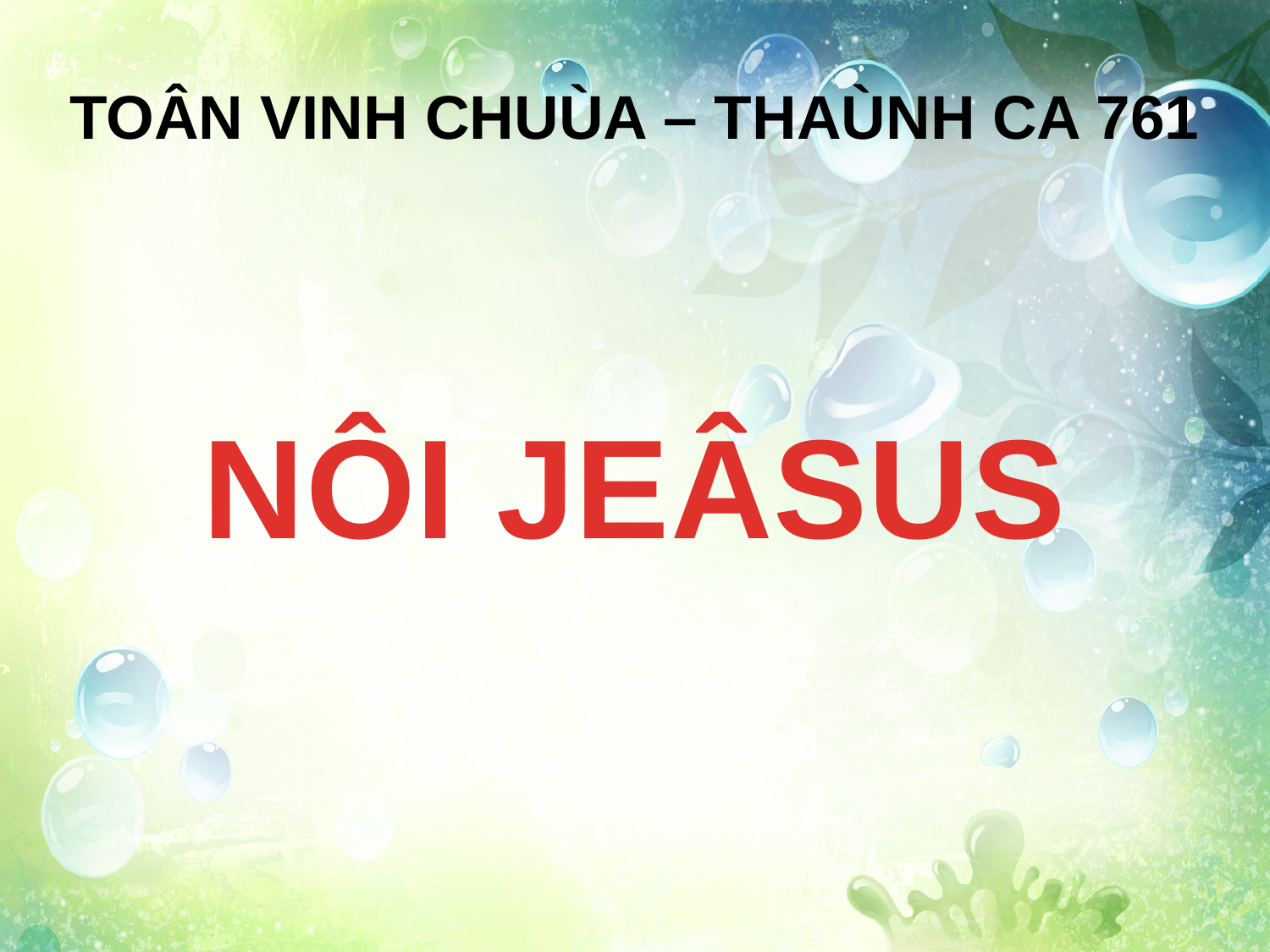

TOÂN VINH CHUÙA – THAÙNH CA 761
NÔI JEÂSUS